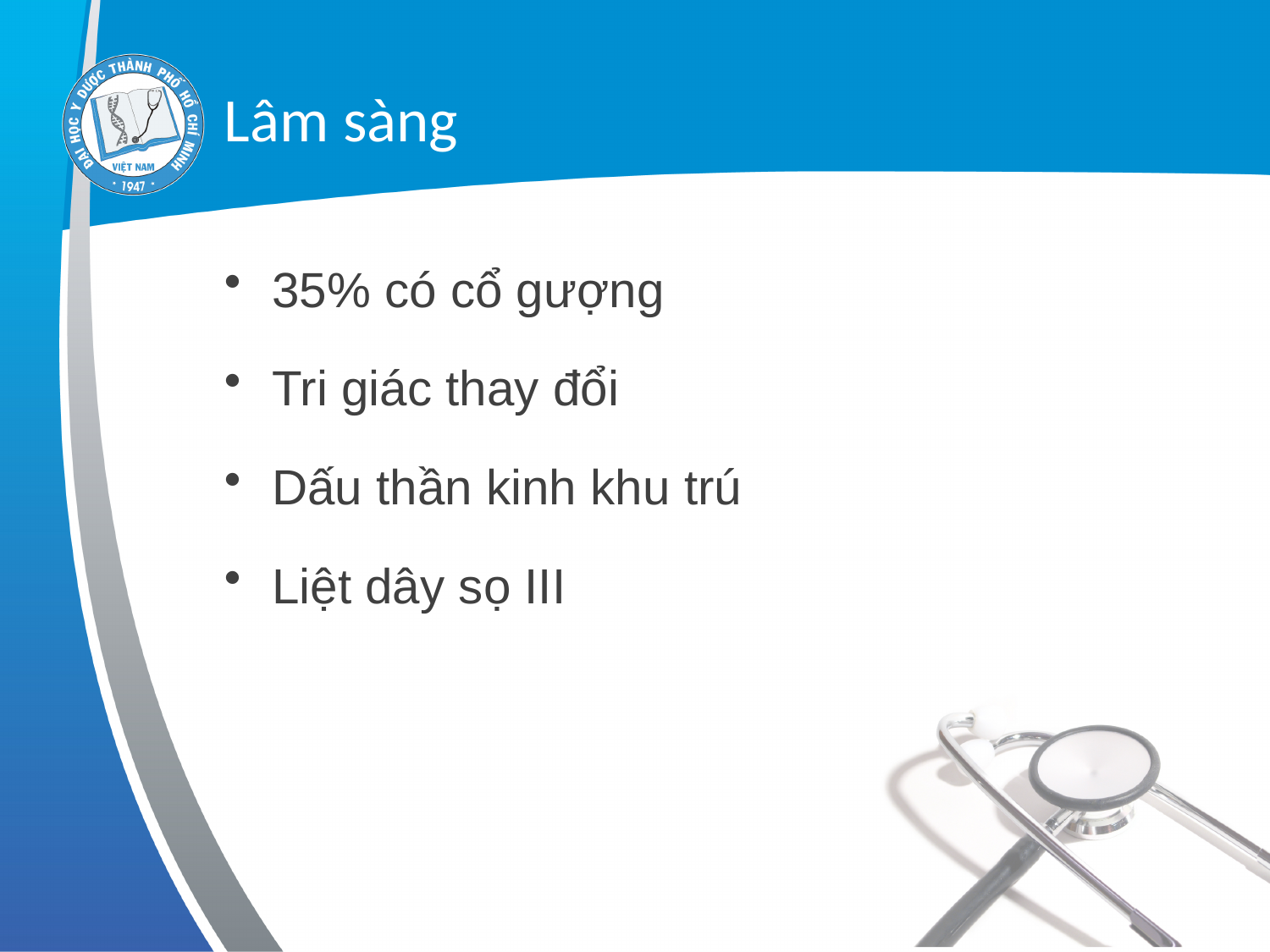

# Lâm sàng
35% có cổ gượng
Tri giác thay đổi
Dấu thần kinh khu trú
Liệt dây sọ III